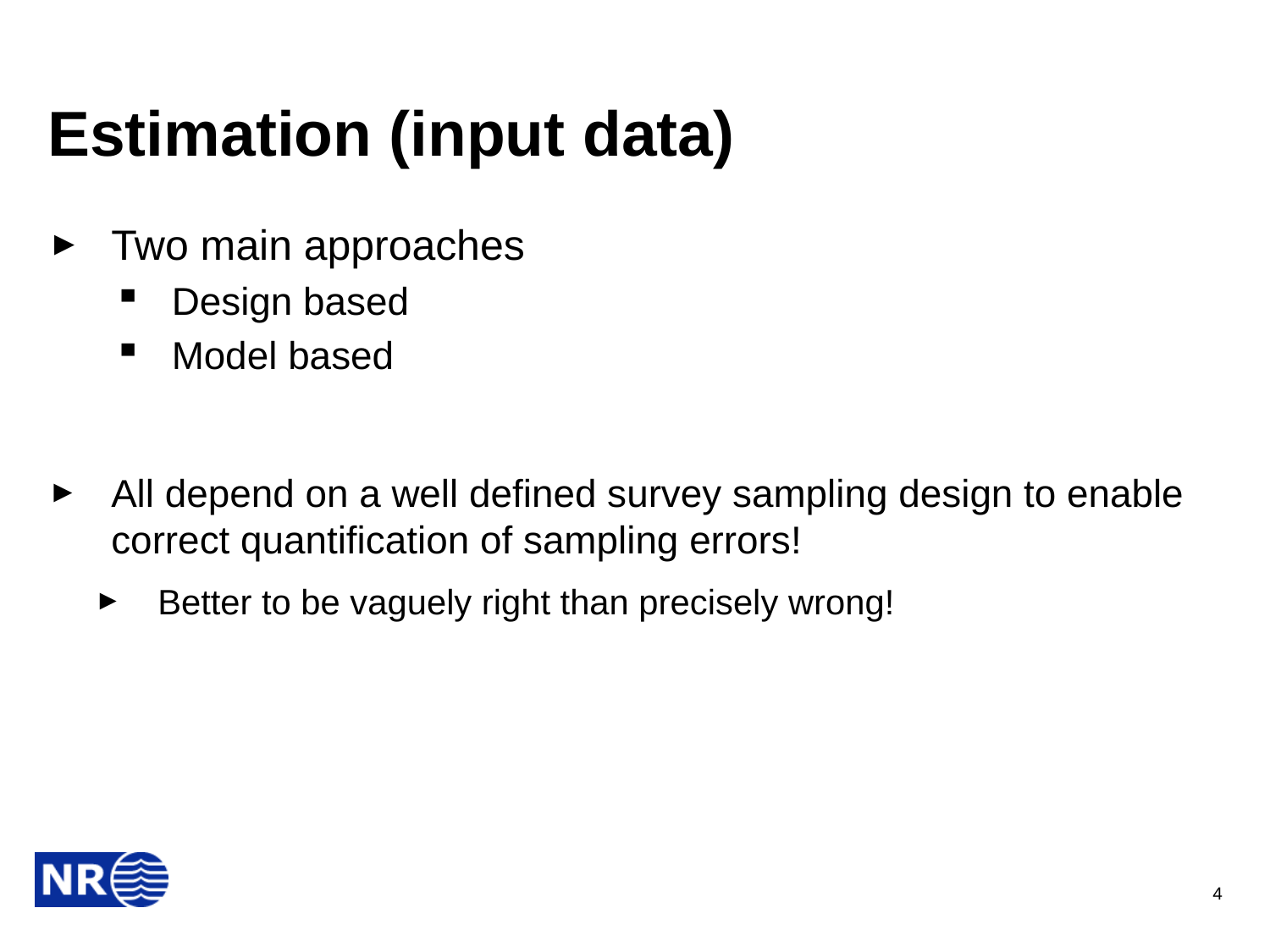

# Estimation (input data)
Two main approaches
Design based
Model based

All depend on a well defined survey sampling design to enable correct quantification of sampling errors!
Better to be vaguely right than precisely wrong!

4